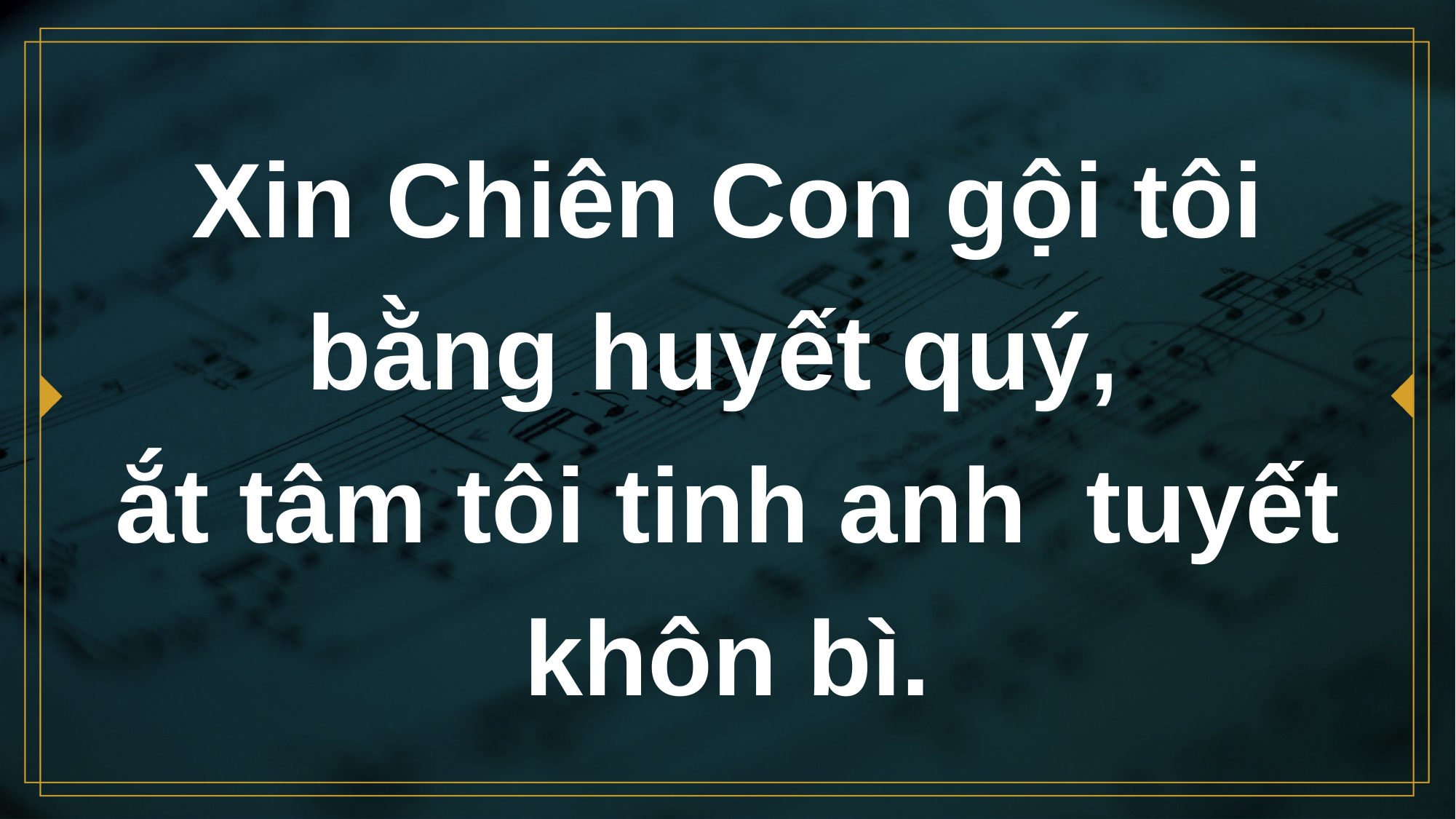

# Xin Chiên Con gội tôi bằng huyết quý, ắt tâm tôi tinh anh  tuyết khôn bì.